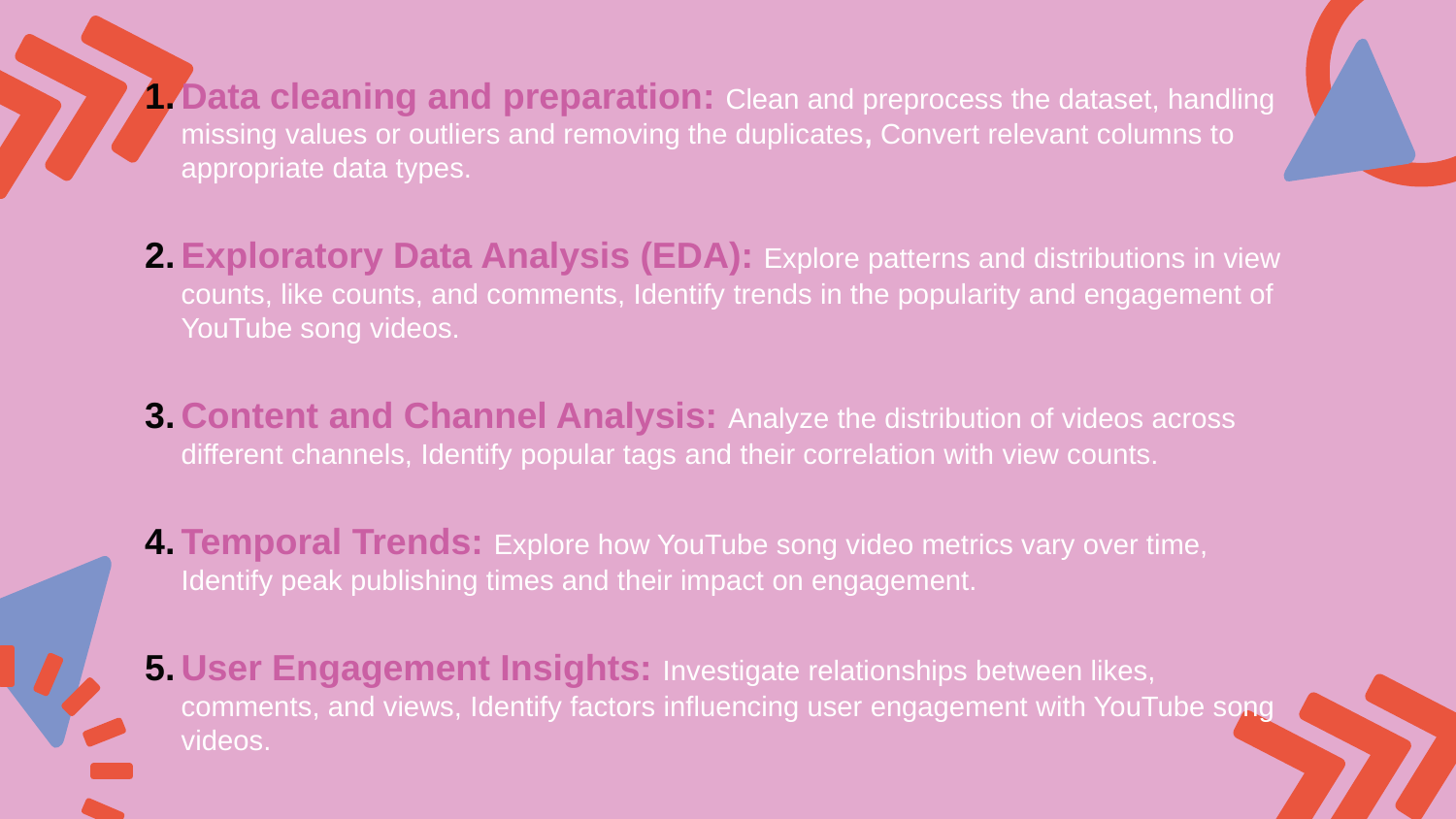

Data cleaning and preparation: Clean and preprocess the dataset, handling missing values or outliers and removing the duplicates, Convert relevant columns to appropriate data types.
Exploratory Data Analysis (EDA): Explore patterns and distributions in view counts, like counts, and comments, Identify trends in the popularity and engagement of YouTube song videos.
Content and Channel Analysis: Analyze the distribution of videos across different channels, Identify popular tags and their correlation with view counts.
Temporal Trends: Explore how YouTube song video metrics vary over time, Identify peak publishing times and their impact on engagement.
User Engagement Insights: Investigate relationships between likes, comments, and views, Identify factors influencing user engagement with YouTube song videos.

#